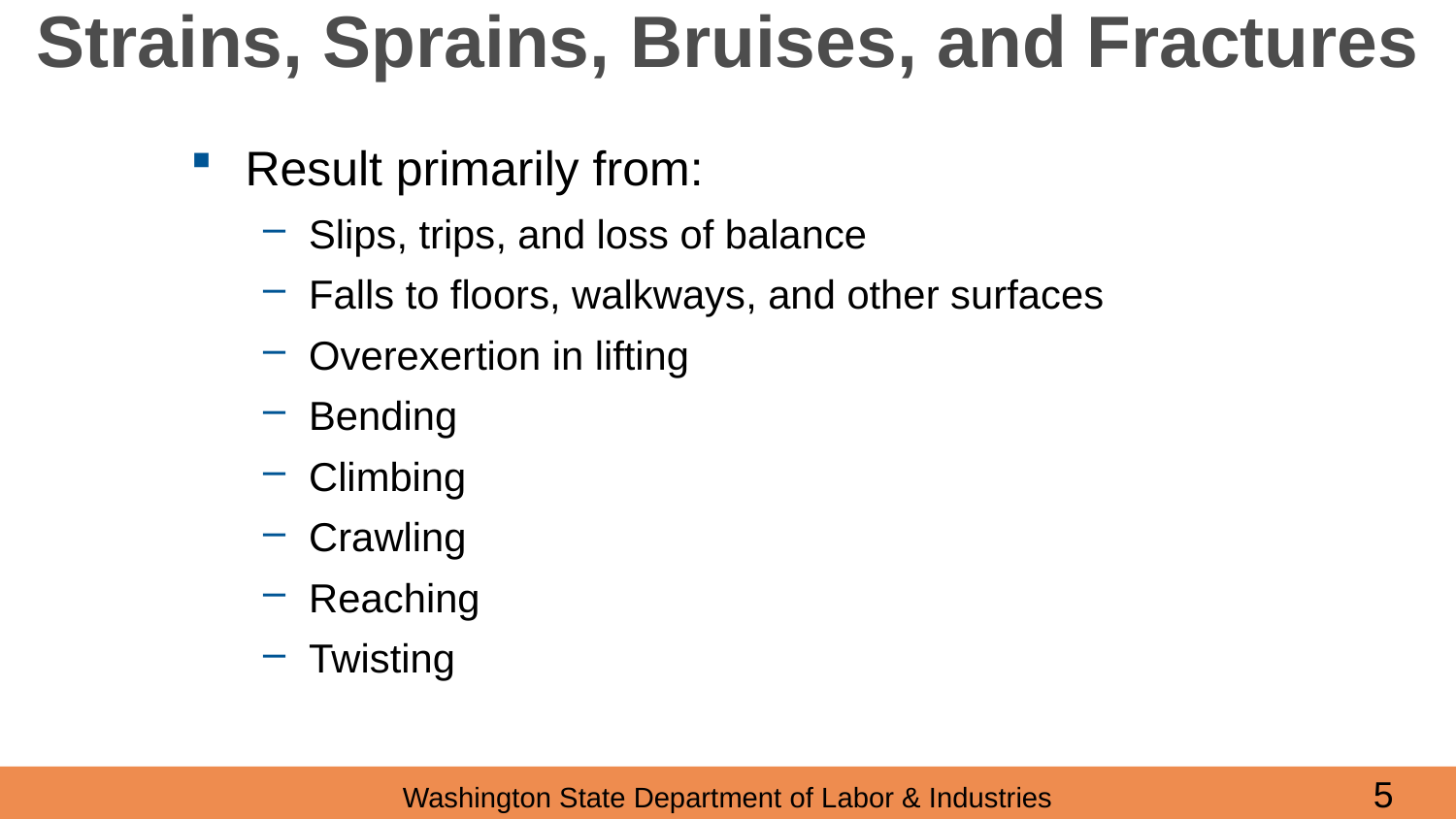

# Strains, Sprains, Bruises, and Fractures
Result primarily from:
Slips, trips, and loss of balance
Falls to floors, walkways, and other surfaces
Overexertion in lifting
Bending
Climbing
Crawling
Reaching
Twisting